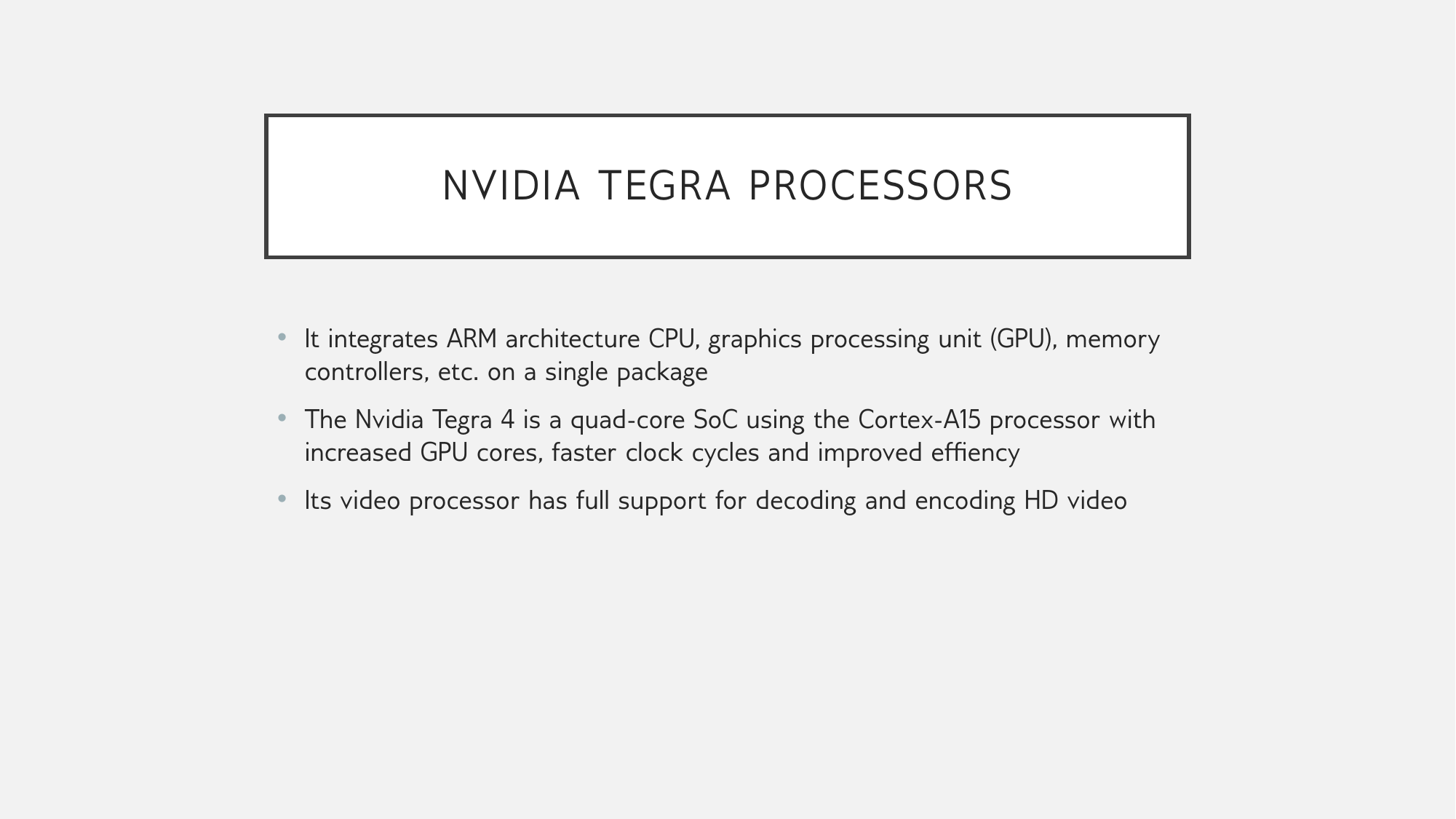

# Nvidia tegra processors
It integrates ARM architecture CPU, graphics processing unit (GPU), memory controllers, etc. on a single package
The Nvidia Tegra 4 is a quad-core SoC using the Cortex-A15 processor with increased GPU cores, faster clock cycles and improved effiency
Its video processor has full support for decoding and encoding HD video